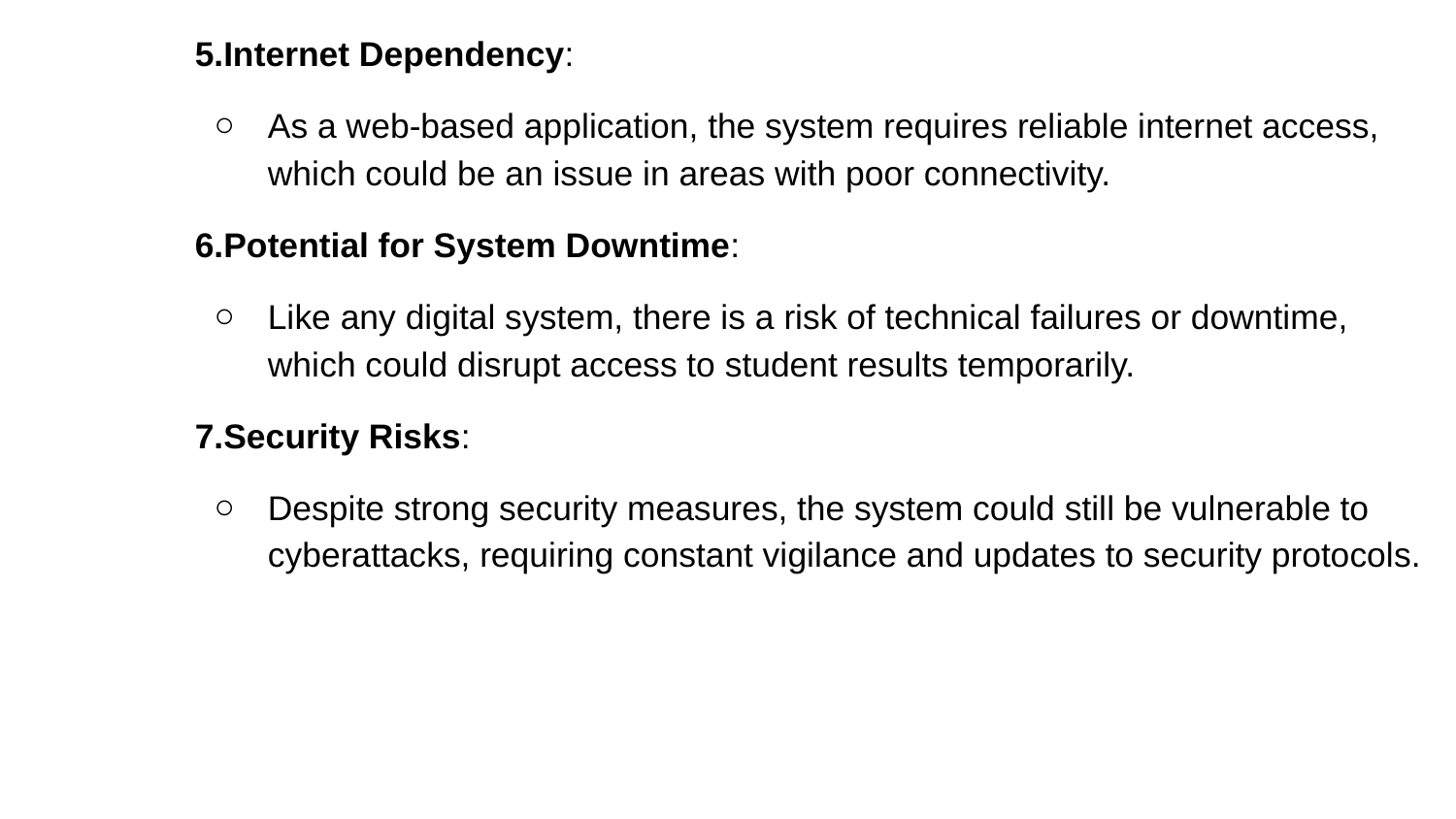

5.Internet Dependency:
As a web-based application, the system requires reliable internet access, which could be an issue in areas with poor connectivity.
6.Potential for System Downtime:
Like any digital system, there is a risk of technical failures or downtime, which could disrupt access to student results temporarily.
7.Security Risks:
Despite strong security measures, the system could still be vulnerable to cyberattacks, requiring constant vigilance and updates to security protocols.